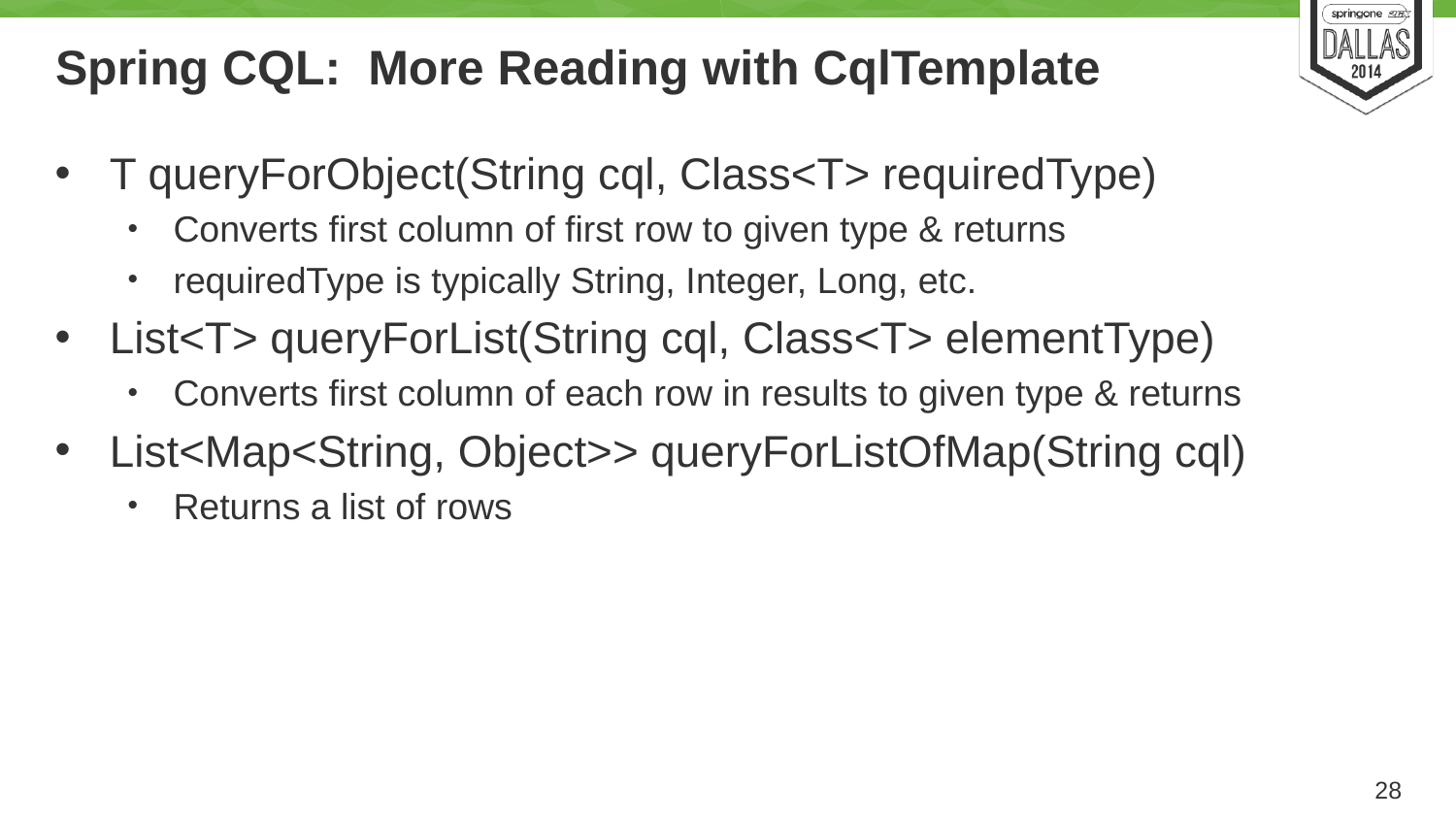

# Spring CQL:  More Reading with CqlTemplate
T queryForObject(String cql, Class<T> requiredType)
Converts first column of first row to given type & returns
requiredType is typically String, Integer, Long, etc.
List<T> queryForList(String cql, Class<T> elementType)
Converts first column of each row in results to given type & returns
List<Map<String, Object>> queryForListOfMap(String cql)
Returns a list of rows

28